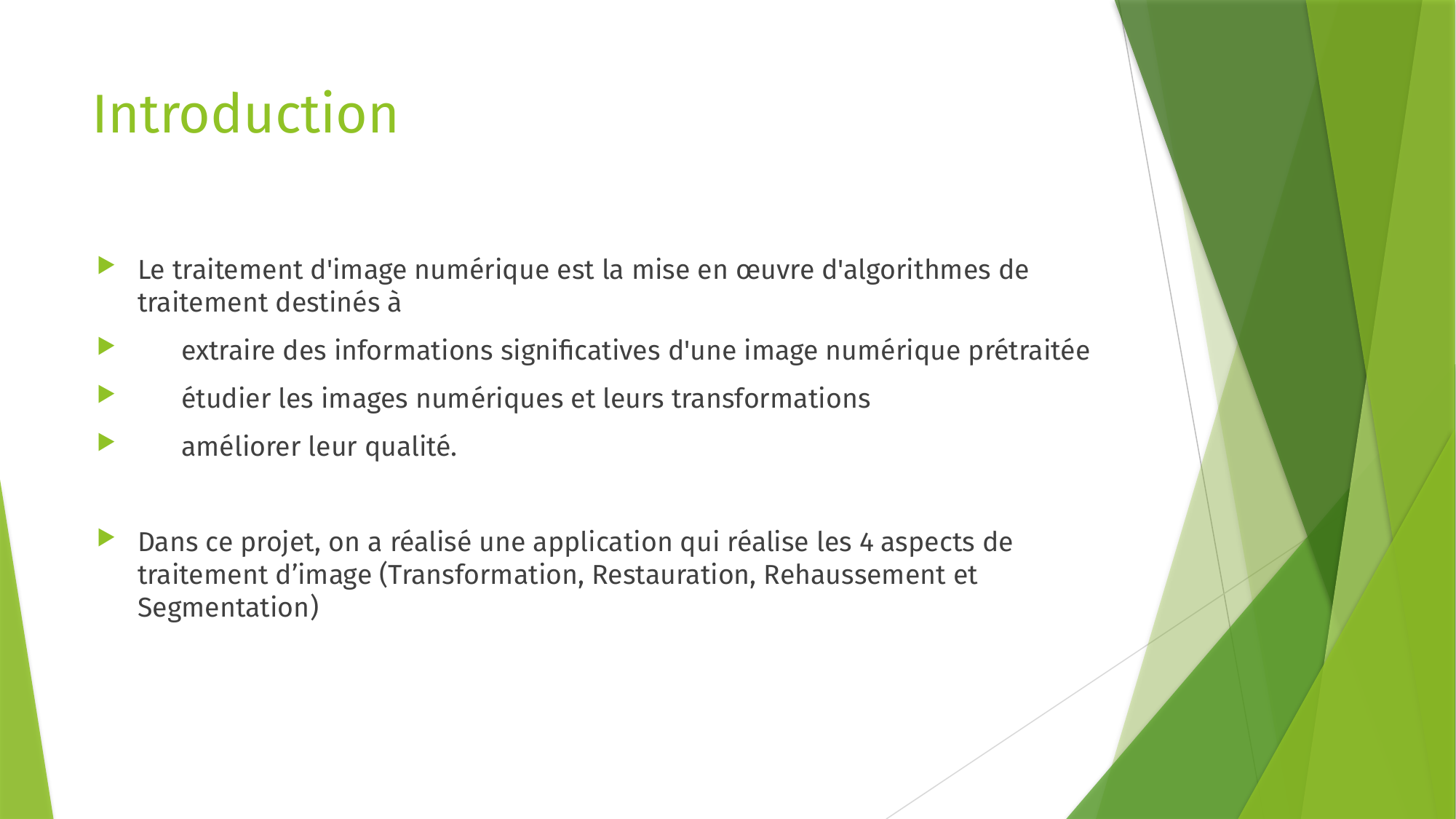

# Introduction
Le traitement d'image numérique est la mise en œuvre d'algorithmes de traitement destinés à
      extraire des informations significatives d'une image numérique prétraitée
      étudier les images numériques et leurs transformations
      améliorer leur qualité.

Dans ce projet, on a réalisé une application qui réalise les 4 aspects de traitement d’image (Transformation, Restauration, Rehaussement et Segmentation)